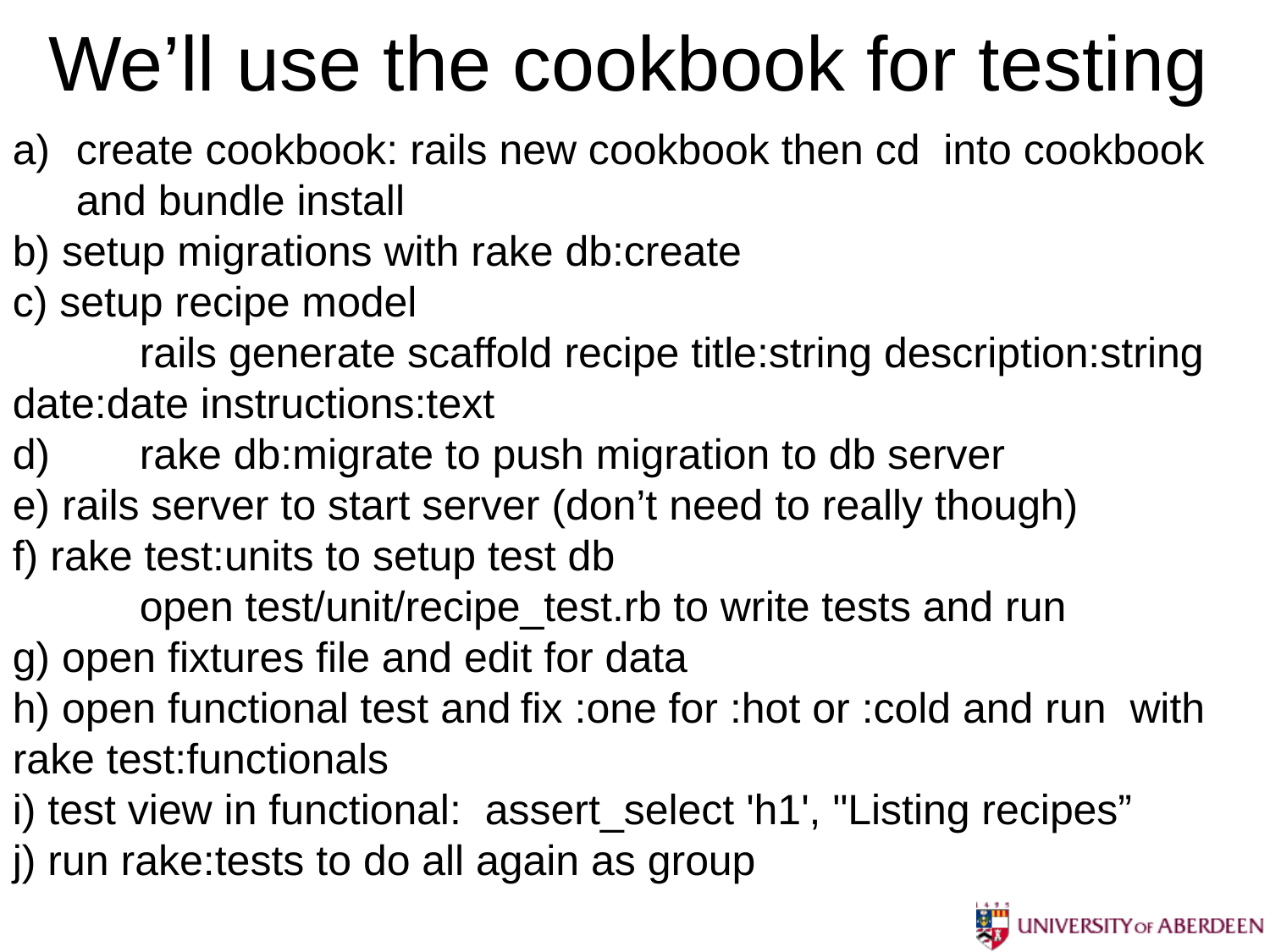

# We’ll use the cookbook for testing
create cookbook: rails new cookbook then cd  into cookbook and bundle install
b) setup migrations with rake db:create
c) setup recipe model
	rails generate scaffold recipe title:string description:string date:date instructions:text
d)	rake db:migrate to push migration to db server
e) rails server to start server (don’t need to really though)
f) rake test:units to setup test db
	open test/unit/recipe_test.rb to write tests and run
g) open fixtures file and edit for data
h) open functional test and	fix :one for :hot or :cold and run  with rake test:functionals
i) test view in functional:  assert_select 'h1', "Listing recipes”
j) run rake:tests to do all again as group